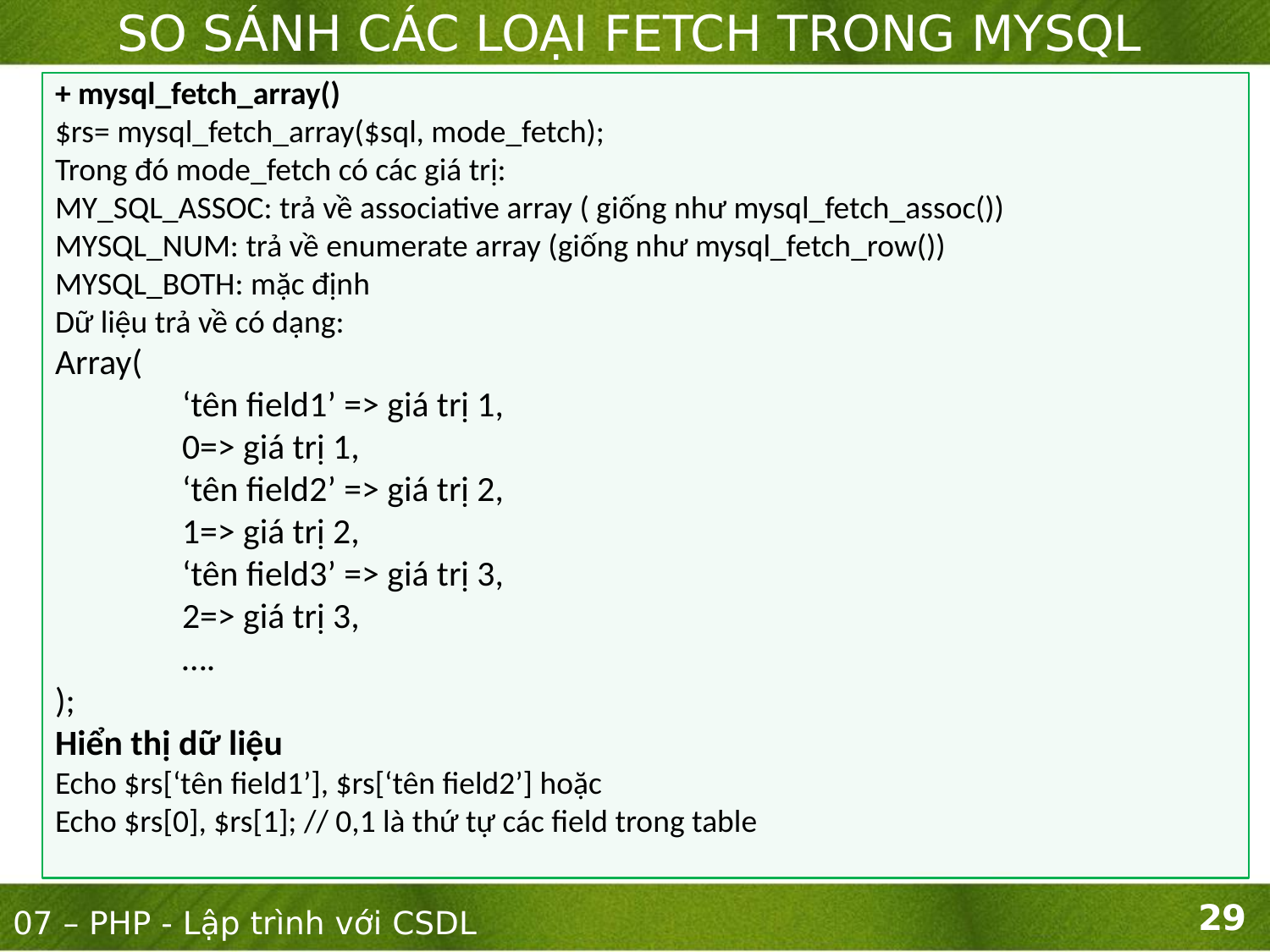

SO SÁNH CÁC LOẠI FETCH TRONG MYSQL
+ mysql_fetch_array()
$rs= mysql_fetch_array($sql, mode_fetch);
Trong đó mode_fetch có các giá trị:
MY_SQL_ASSOC: trả về associative array ( giống như mysql_fetch_assoc())
MYSQL_NUM: trả về enumerate array (giống như mysql_fetch_row())
MYSQL_BOTH: mặc định
Dữ liệu trả về có dạng:
Array(
	‘tên field1’ => giá trị 1,
	0=> giá trị 1,
	‘tên field2’ => giá trị 2,
	1=> giá trị 2,
	‘tên field3’ => giá trị 3,
	2=> giá trị 3,
	….
);
Hiển thị dữ liệu
Echo $rs[‘tên field1’], $rs[‘tên field2’] hoặc
Echo $rs[0], $rs[1]; // 0,1 là thứ tự các field trong table